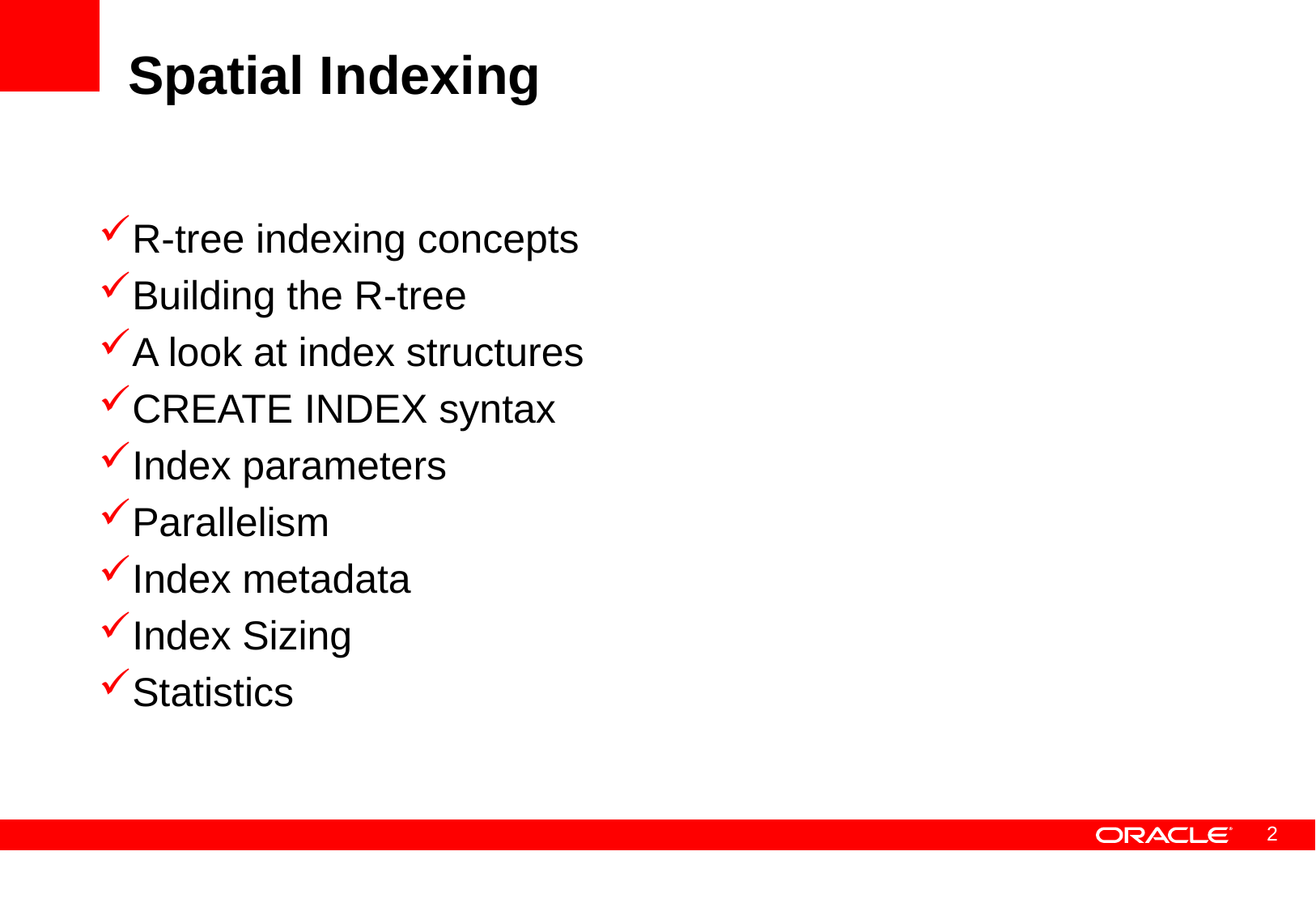

# Spatial Indexing
R-tree indexing concepts
Building the R-tree
A look at index structures
CREATE INDEX syntax
Index parameters
Parallelism
Index metadata
Index Sizing
Statistics